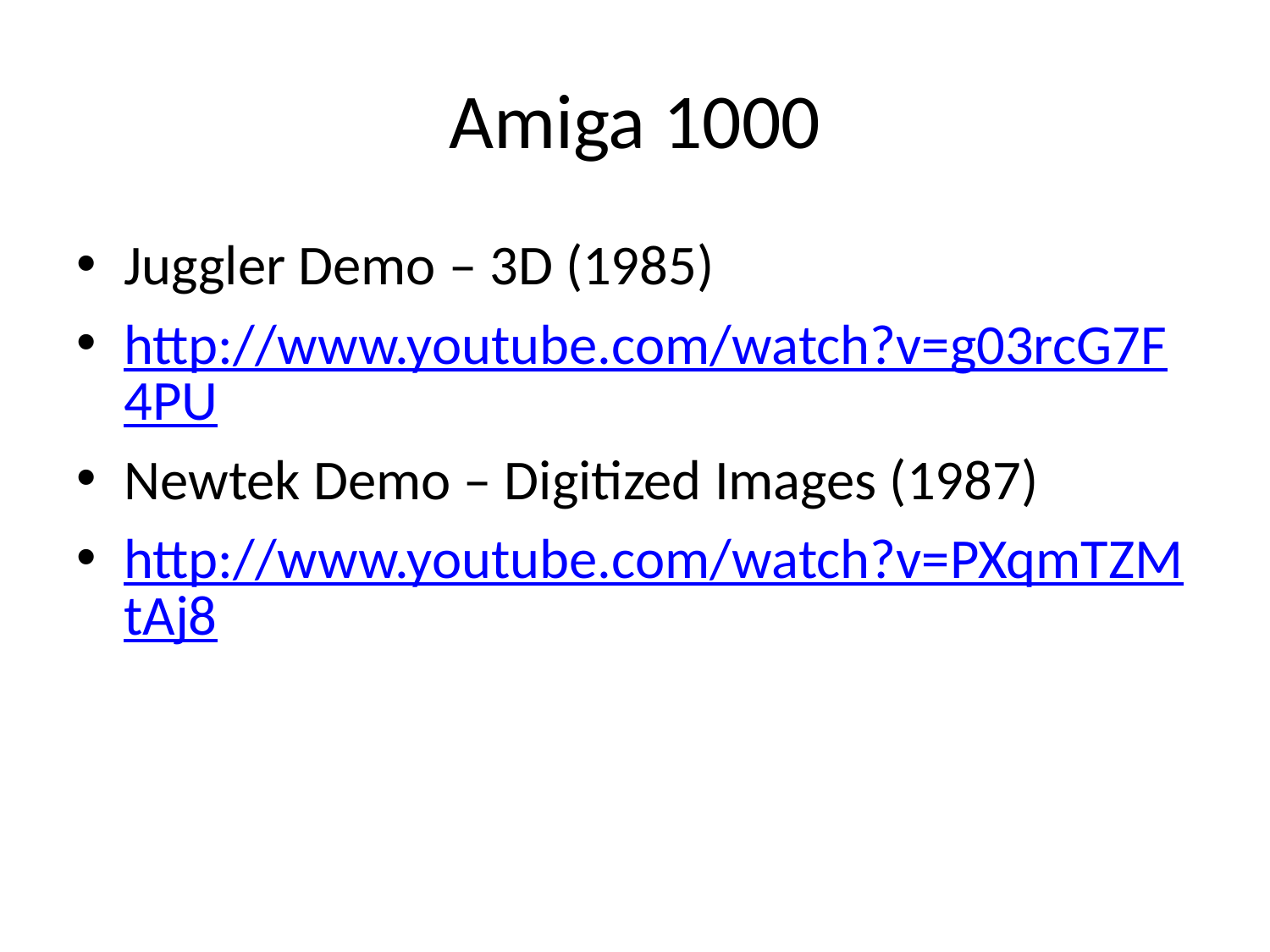

# Amiga 1000
Juggler Demo – 3D (1985)
http://www.youtube.com/watch?v=g03rcG7F4PU
Newtek Demo – Digitized Images (1987)
http://www.youtube.com/watch?v=PXqmTZMtAj8